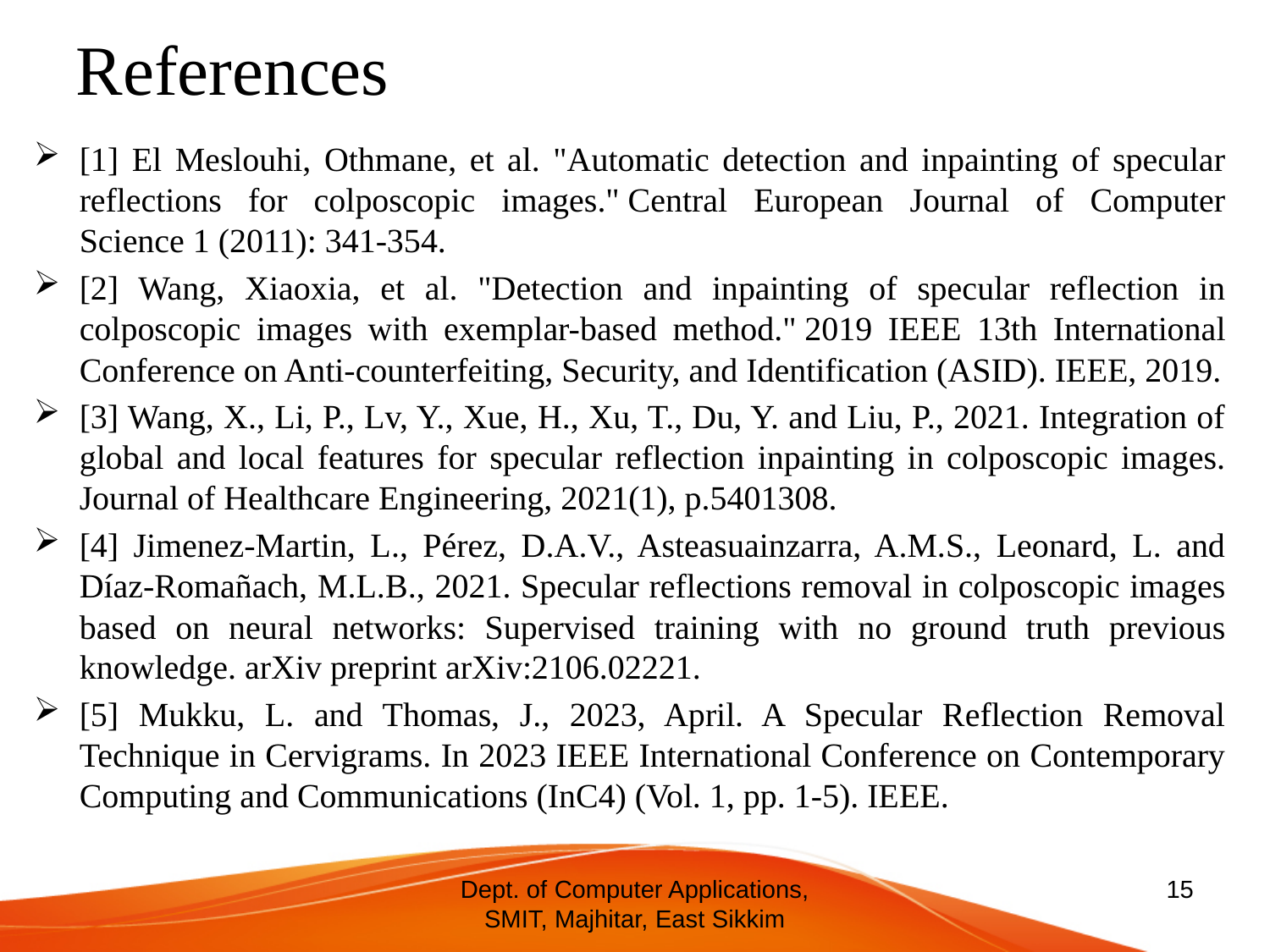

# References
[1] El Meslouhi, Othmane, et al. "Automatic detection and inpainting of specular reflections for colposcopic images." Central European Journal of Computer Science 1 (2011): 341-354.
[2] Wang, Xiaoxia, et al. "Detection and inpainting of specular reflection in colposcopic images with exemplar-based method." 2019 IEEE 13th International Conference on Anti-counterfeiting, Security, and Identification (ASID). IEEE, 2019.
[3] Wang, X., Li, P., Lv, Y., Xue, H., Xu, T., Du, Y. and Liu, P., 2021. Integration of global and local features for specular reflection inpainting in colposcopic images. Journal of Healthcare Engineering, 2021(1), p.5401308.
[4] Jimenez-Martin, L., Pérez, D.A.V., Asteasuainzarra, A.M.S., Leonard, L. and Díaz-Romañach, M.L.B., 2021. Specular reflections removal in colposcopic images based on neural networks: Supervised training with no ground truth previous knowledge. arXiv preprint arXiv:2106.02221.
[5] Mukku, L. and Thomas, J., 2023, April. A Specular Reflection Removal Technique in Cervigrams. In 2023 IEEE International Conference on Contemporary Computing and Communications (InC4) (Vol. 1, pp. 1-5). IEEE.

Dept. of Computer Applications, SMIT, Majhitar, East Sikkim
15